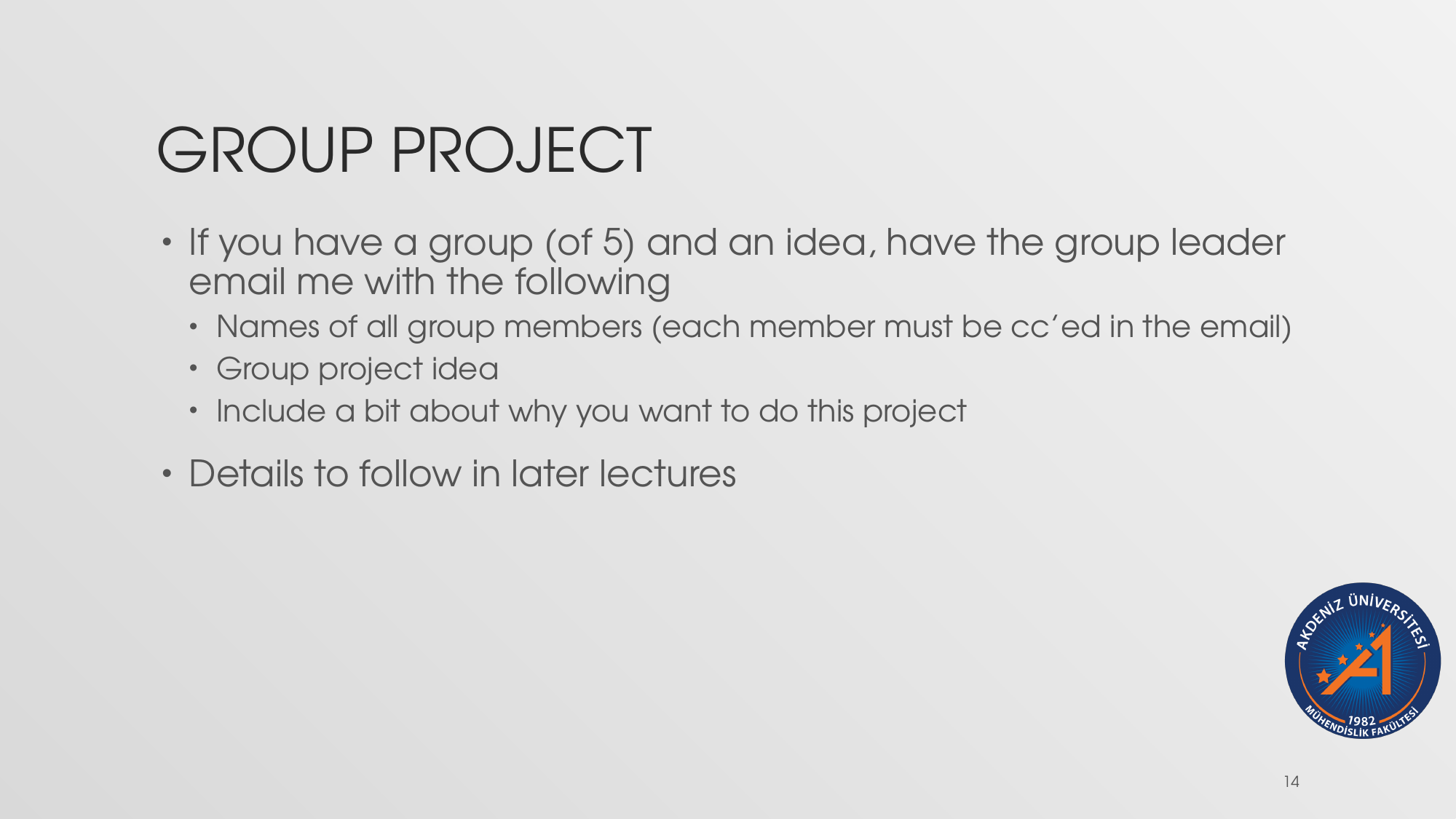

# Group Project
If you have a group (of 5) and an idea, have the group leader email me with the following
Names of all group members (each member must be cc’ed in the email)
Group project idea
Include a bit about why you want to do this project
Details to follow in later lectures
14